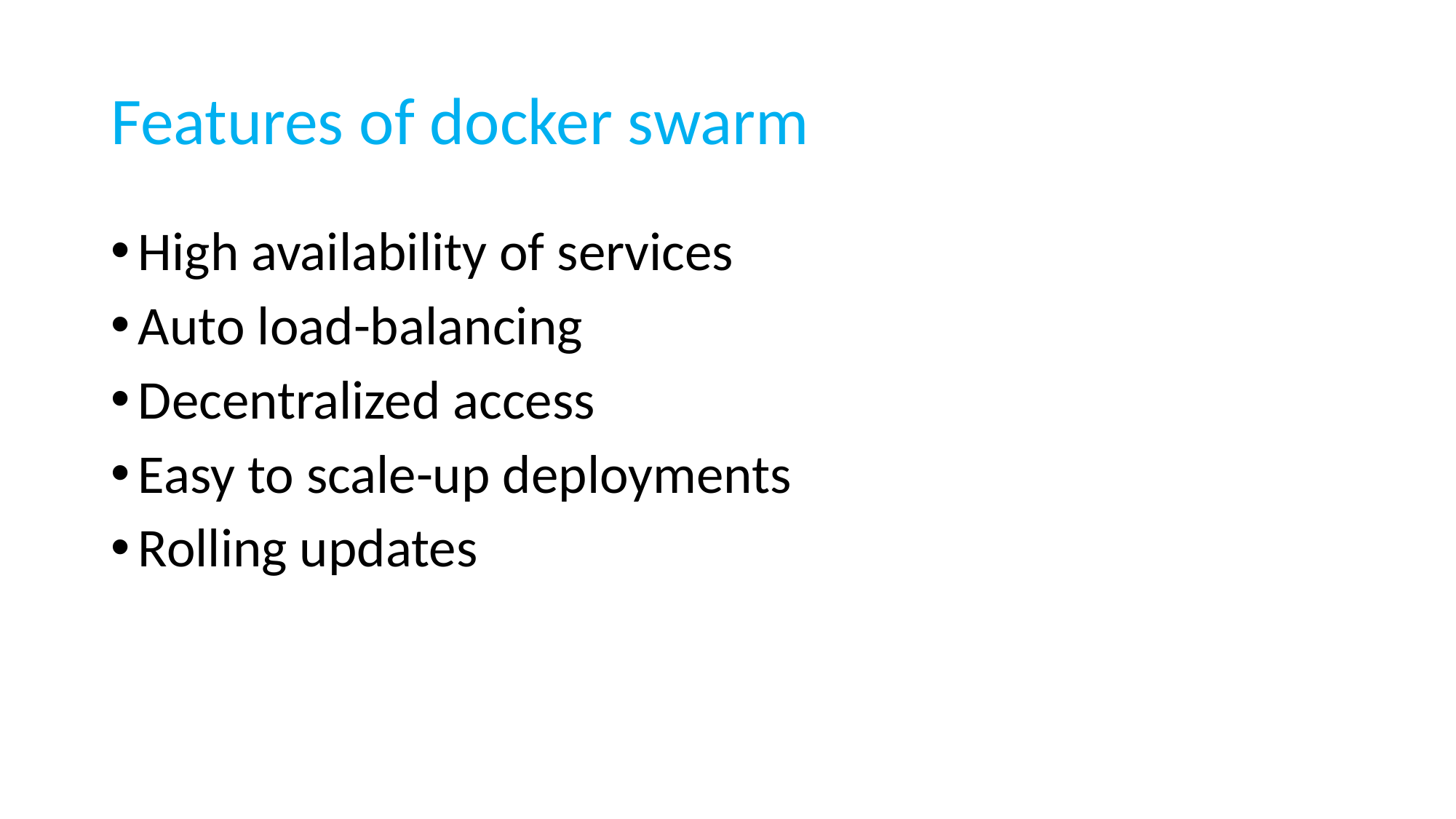

# Features of docker swarm
High availability of services
Auto load-balancing
Decentralized access
Easy to scale-up deployments
Rolling updates